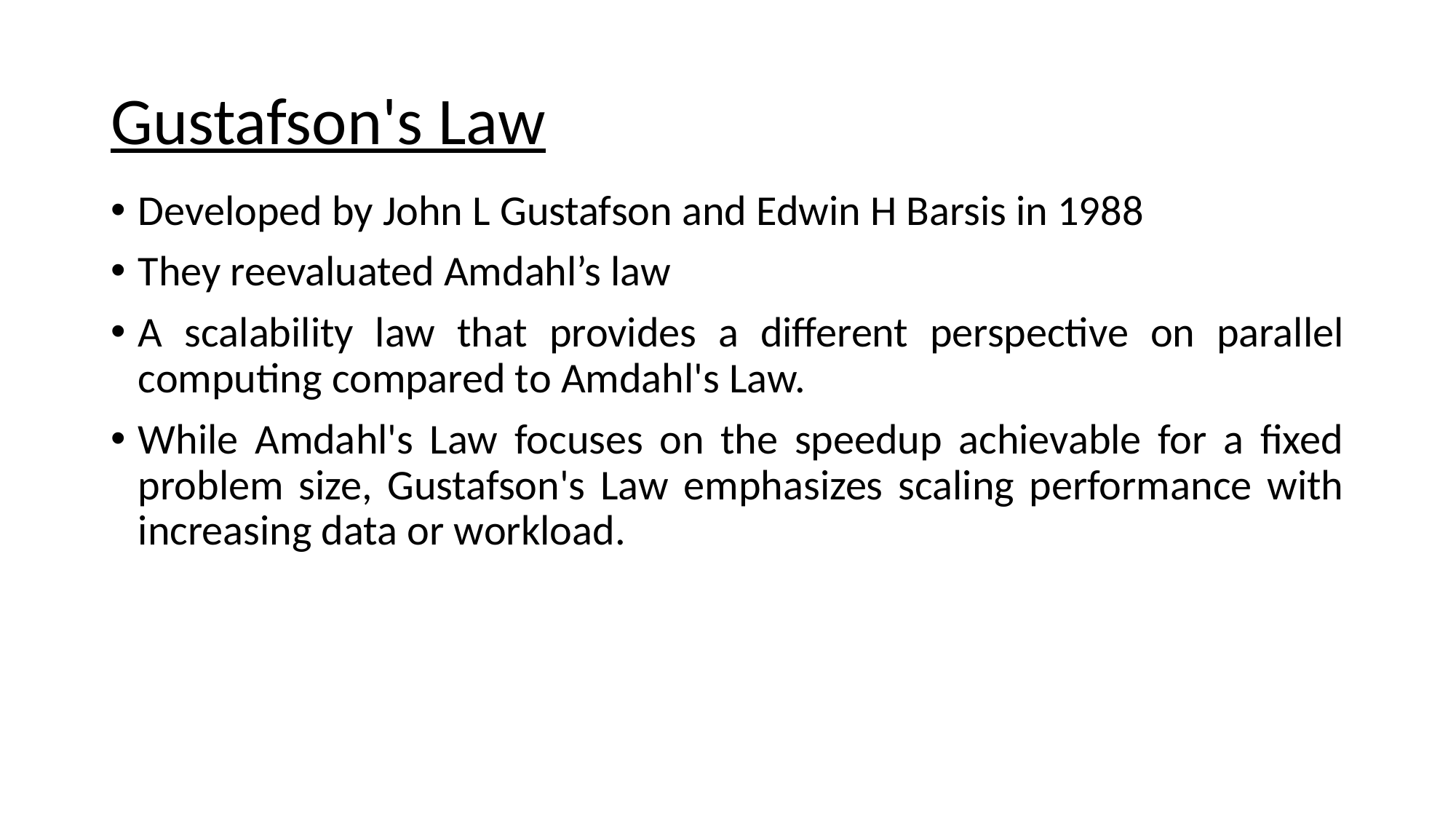

# Gustafson's Law
Developed by John L Gustafson and Edwin H Barsis in 1988
They reevaluated Amdahl’s law
A scalability law that provides a different perspective on parallel computing compared to Amdahl's Law.
While Amdahl's Law focuses on the speedup achievable for a fixed problem size, Gustafson's Law emphasizes scaling performance with increasing data or workload.